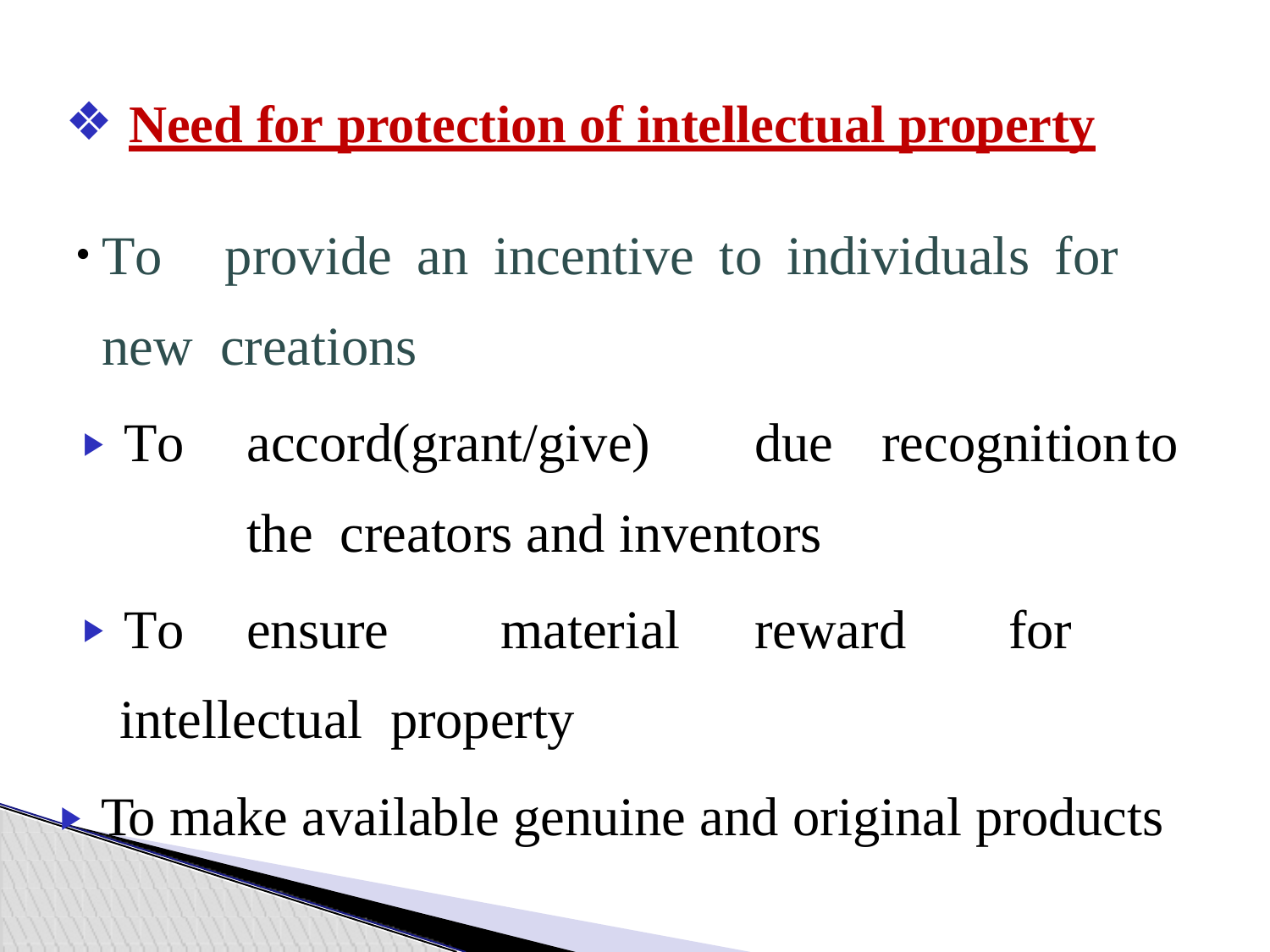

Need for protection of intellectual property
To	provide	an	incentive	to	individuals	for	new  creations
▶ To	accord(grant/give)	due	recognition	to	the  creators and inventors
▶ To	ensure	material	reward	for	intellectual  property
▶ To make available genuine and original products